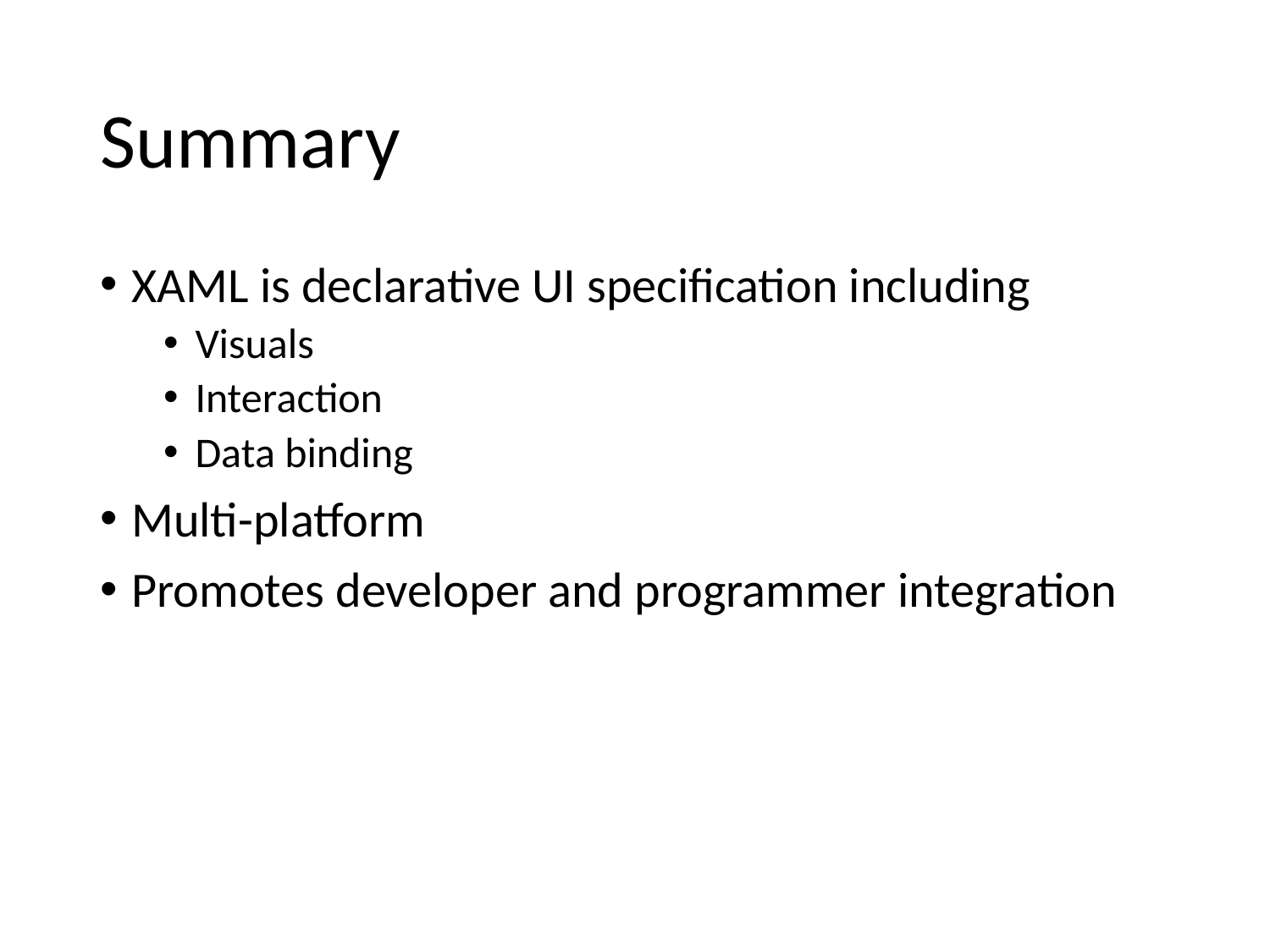

# Summary
XAML is declarative UI specification including
Visuals
Interaction
Data binding
Multi-platform
Promotes developer and programmer integration